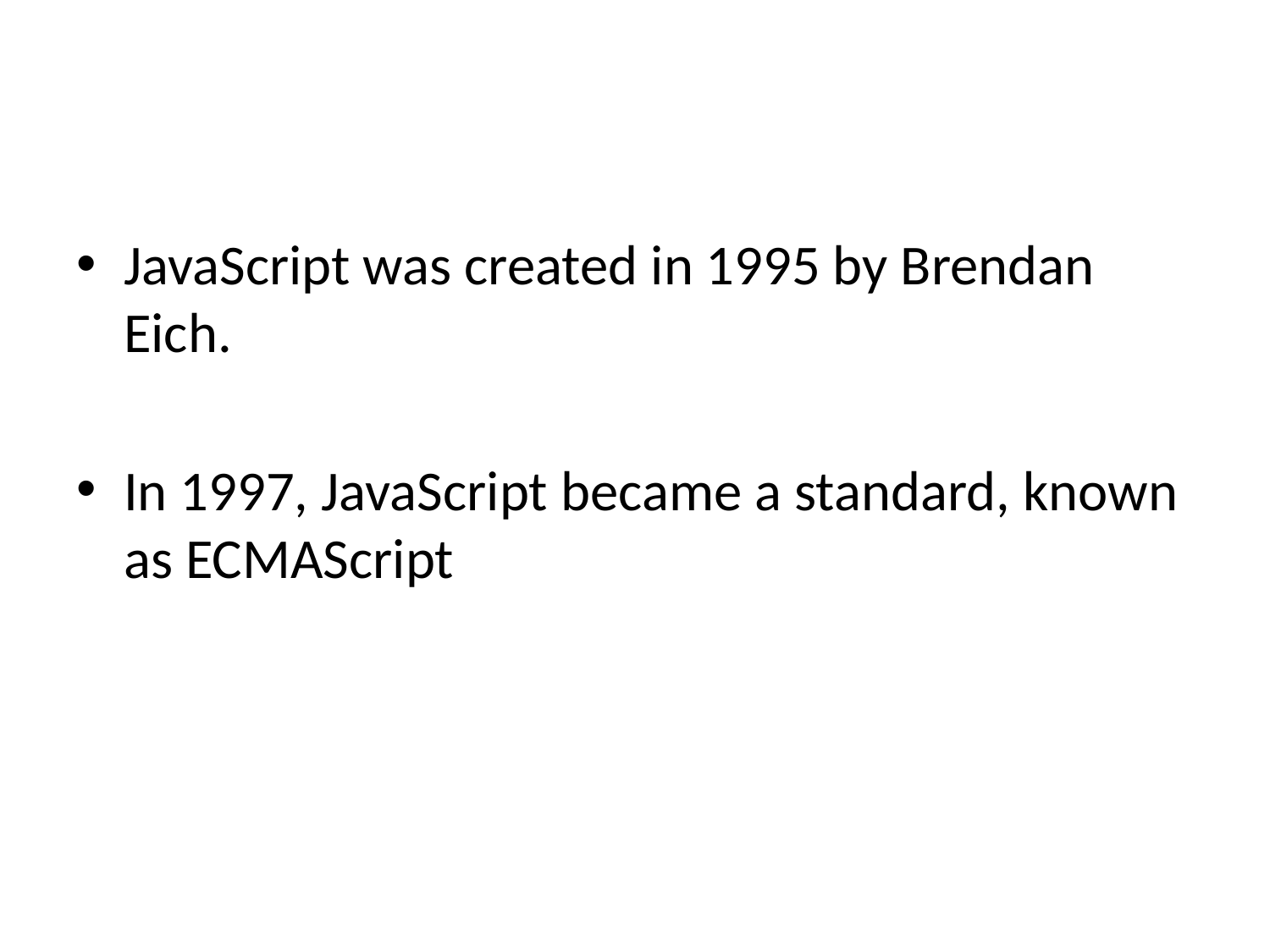

#
JavaScript was created in 1995 by Brendan Eich.

In 1997, JavaScript became a standard, known as ECMAScript